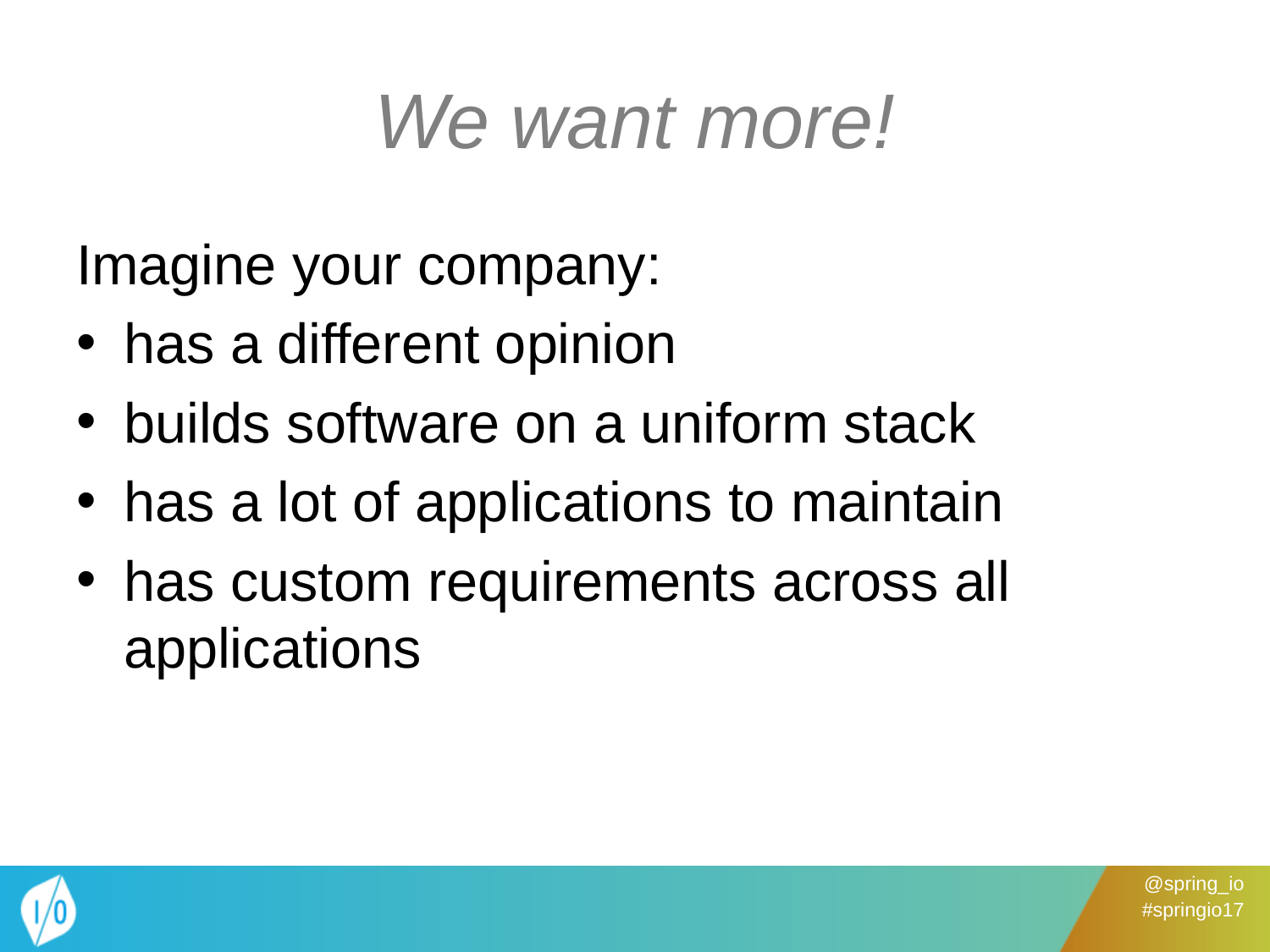

# We want more!
Imagine your company:
has a different opinion
builds software on a uniform stack
has a lot of applications to maintain
has custom requirements across all applications